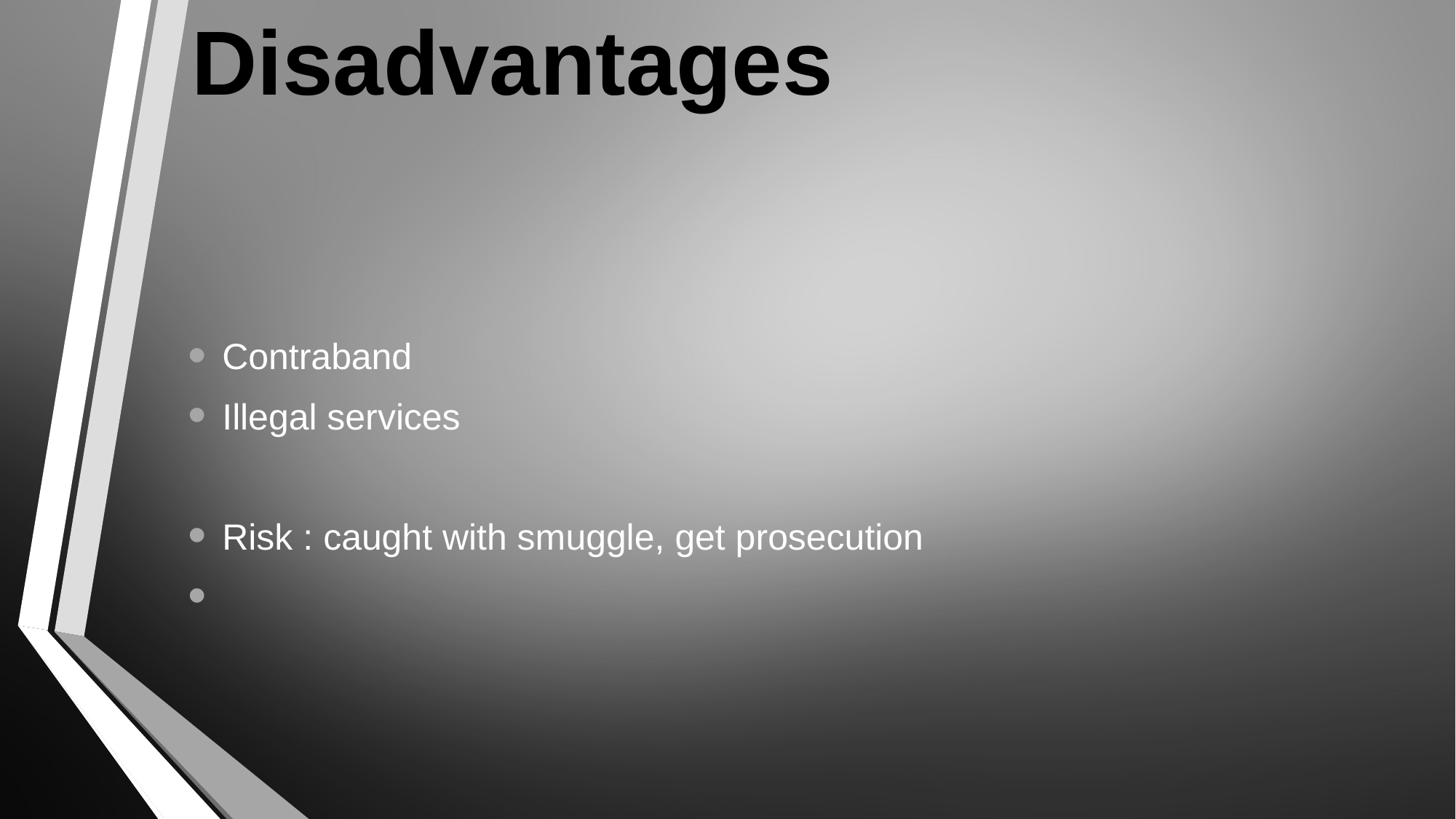

# Disadvantages
Contraband
Illegal services

Risk : caught with smuggle, get prosecution